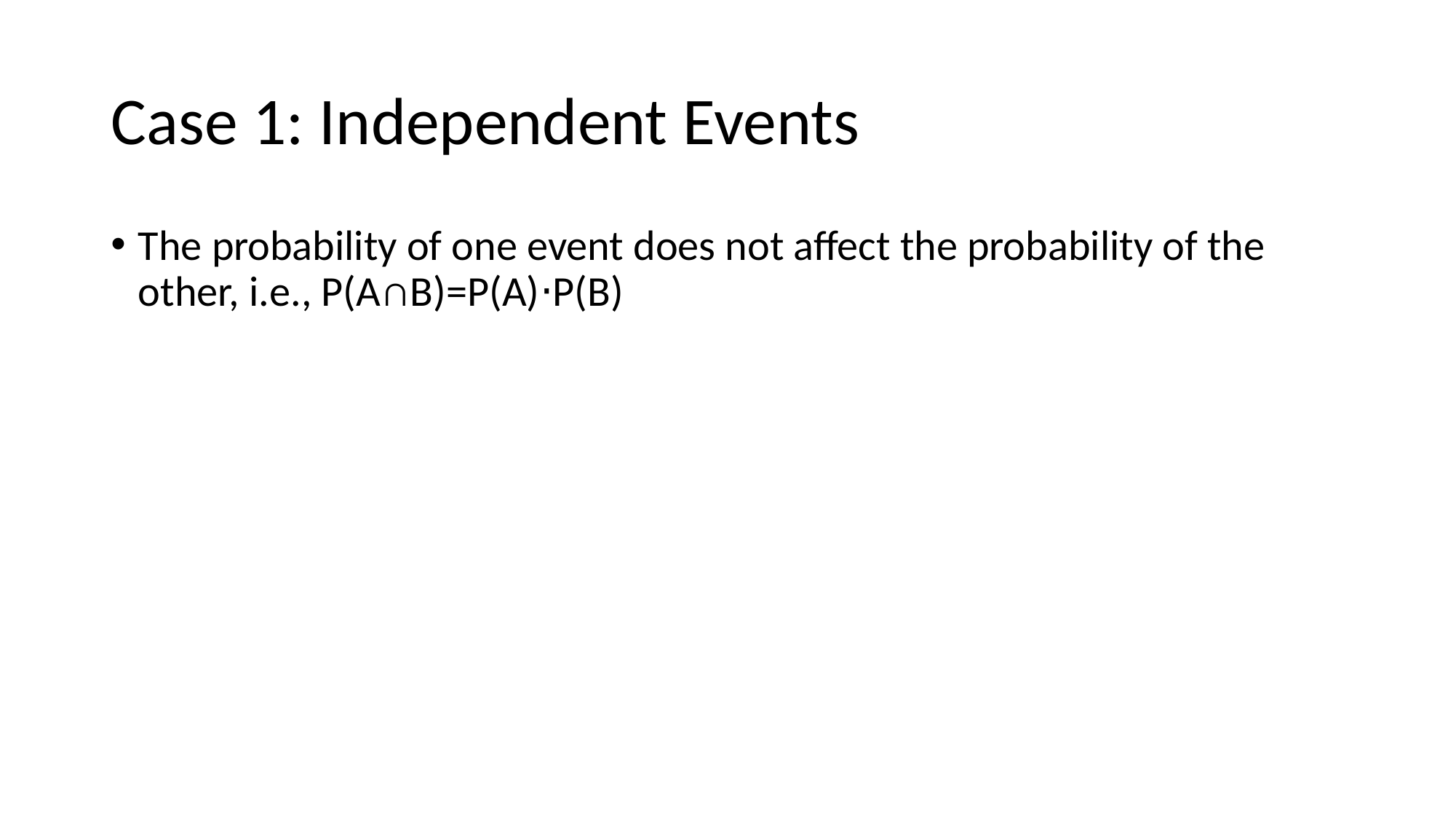

# Case 1: Independent Events
The probability of one event does not affect the probability of the other, i.e., P(A∩B)=P(A)⋅P(B)